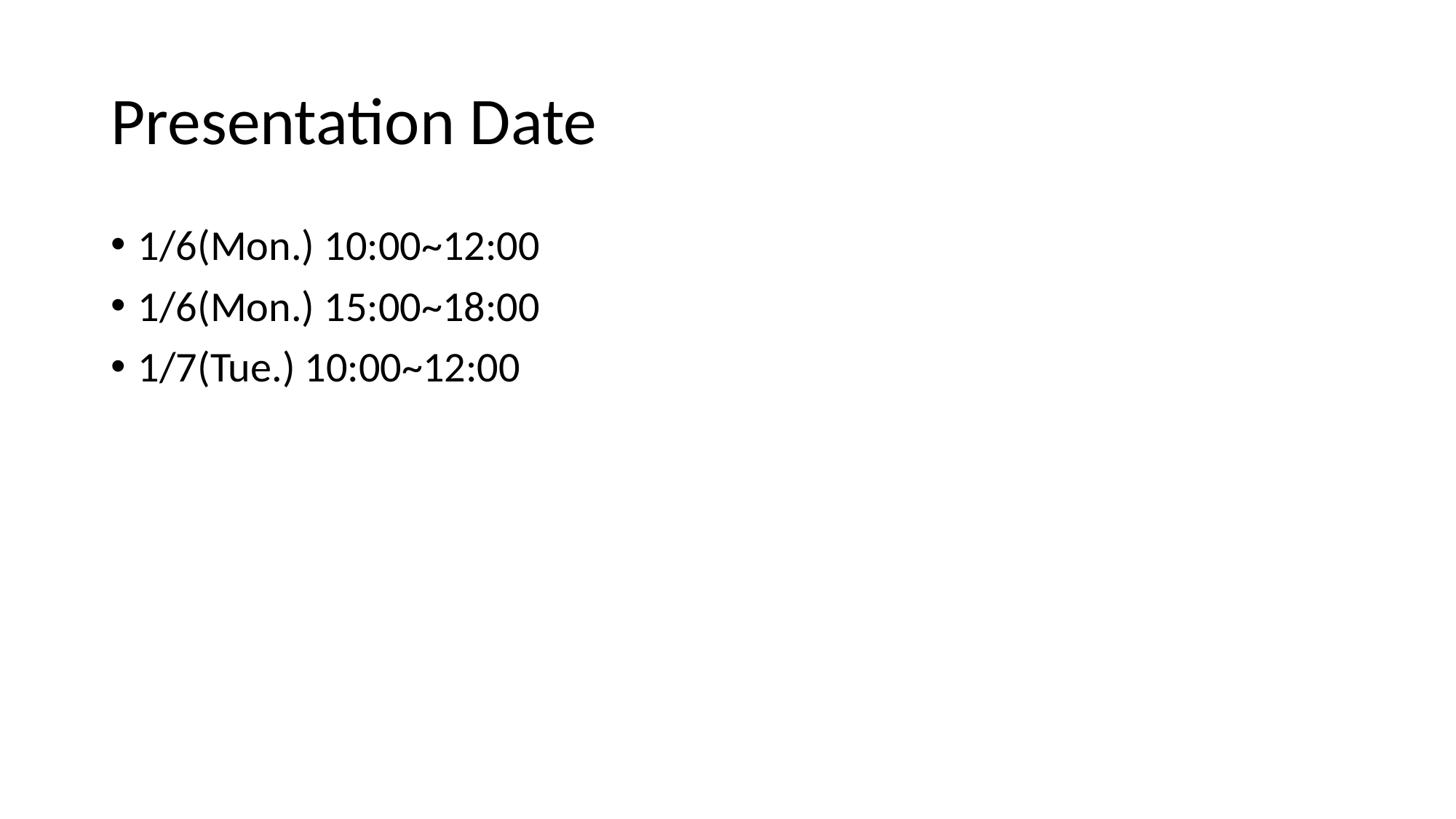

# Presentation Date
1/6(Mon.) 10:00~12:00
1/6(Mon.) 15:00~18:00
1/7(Tue.) 10:00~12:00